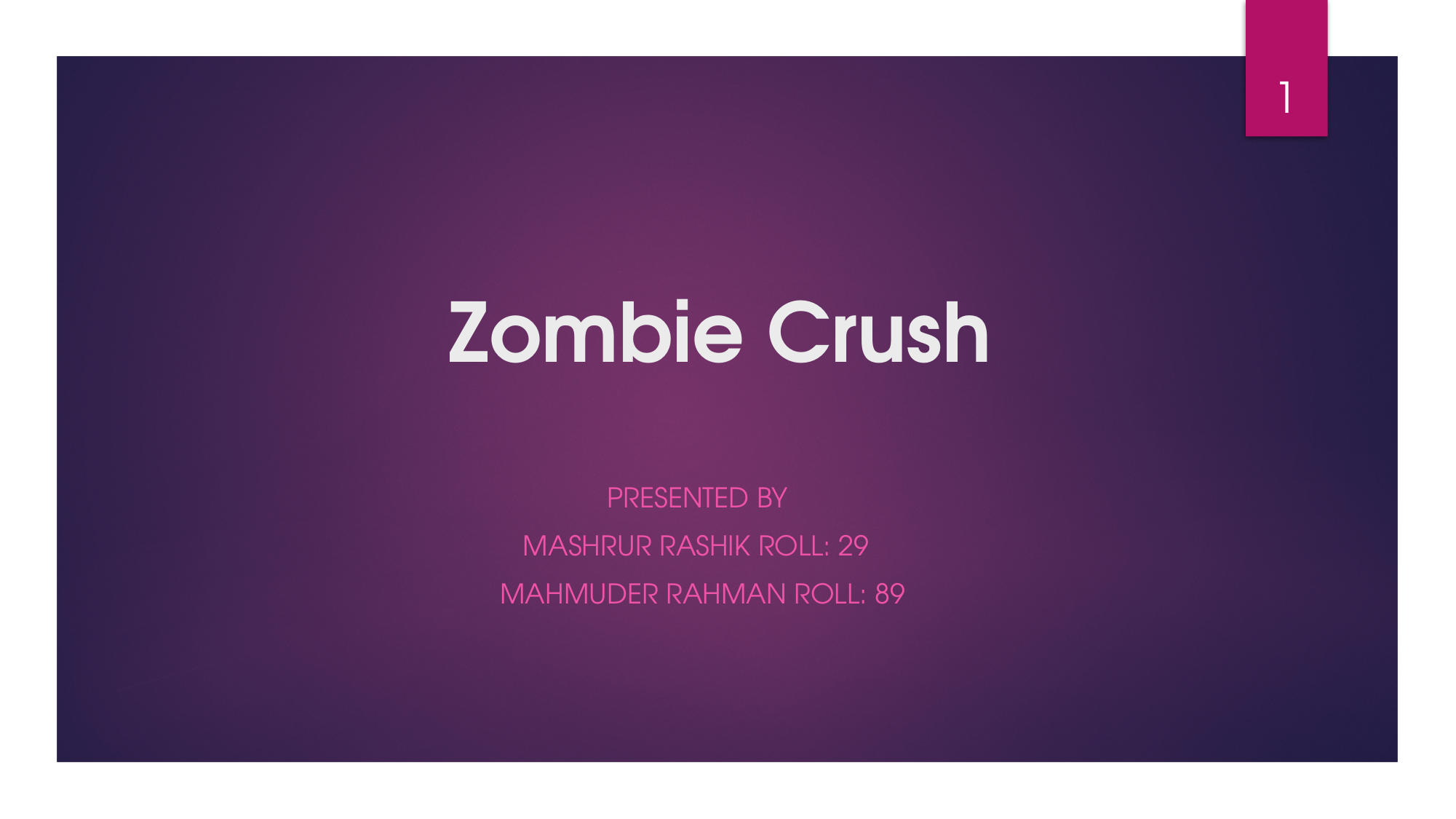

1
# Zombie Crush
                                                   presented By
                                        Mashrur Rashik Roll: 29
                                     Mahmuder Rahman roll: 89